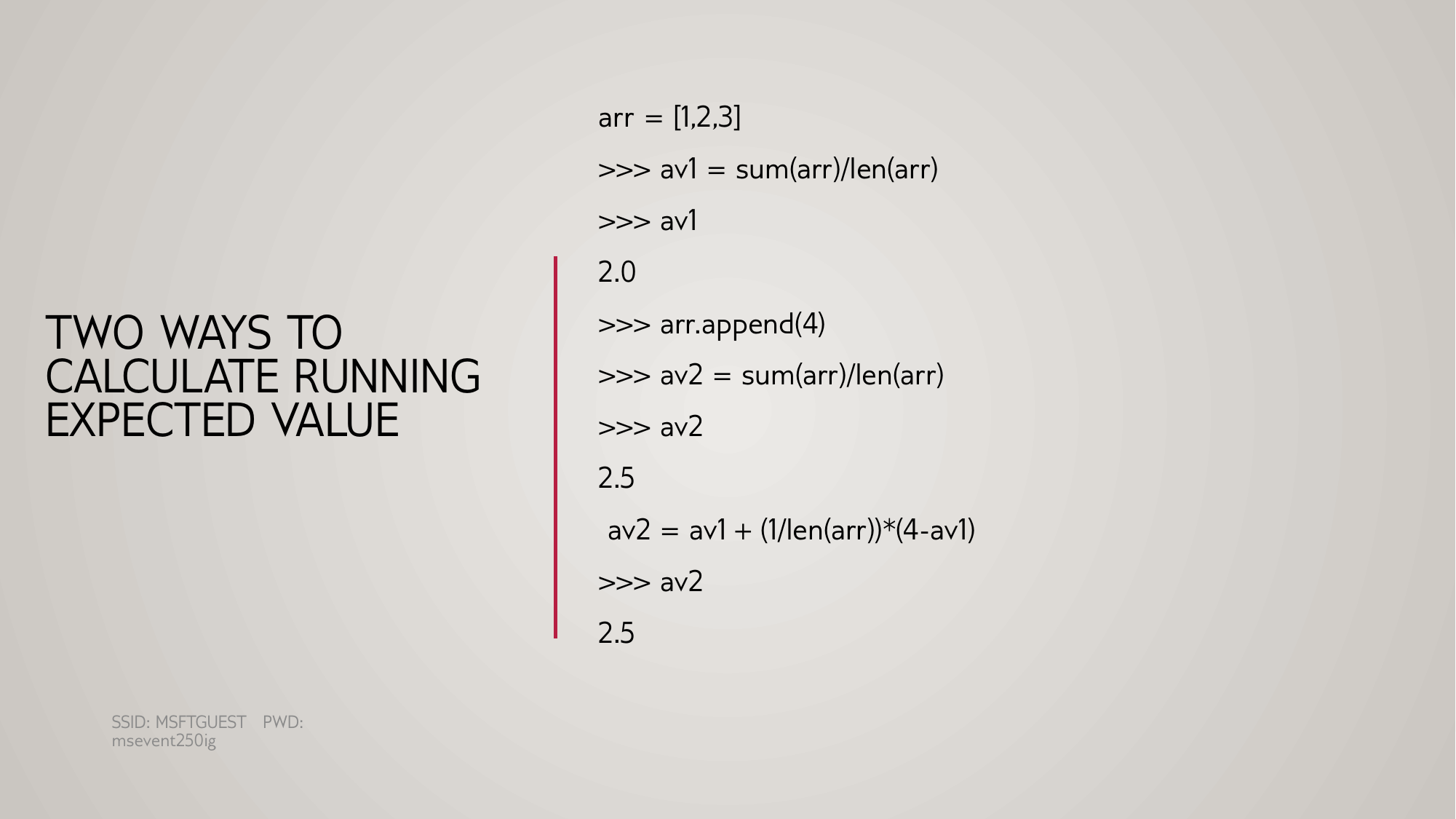

arr = [1,2,3]
>>> av1 = sum(arr)/len(arr)
>>> av1
2.0
>>> arr.append(4)
>>> av2 = sum(arr)/len(arr)
>>> av2
2.5
 av2 = av1 + (1/len(arr))*(4-av1)
>>> av2
2.5
# Two ways to calculate running expected value
SSID: MSFTGUEST   PWD: msevent250ig